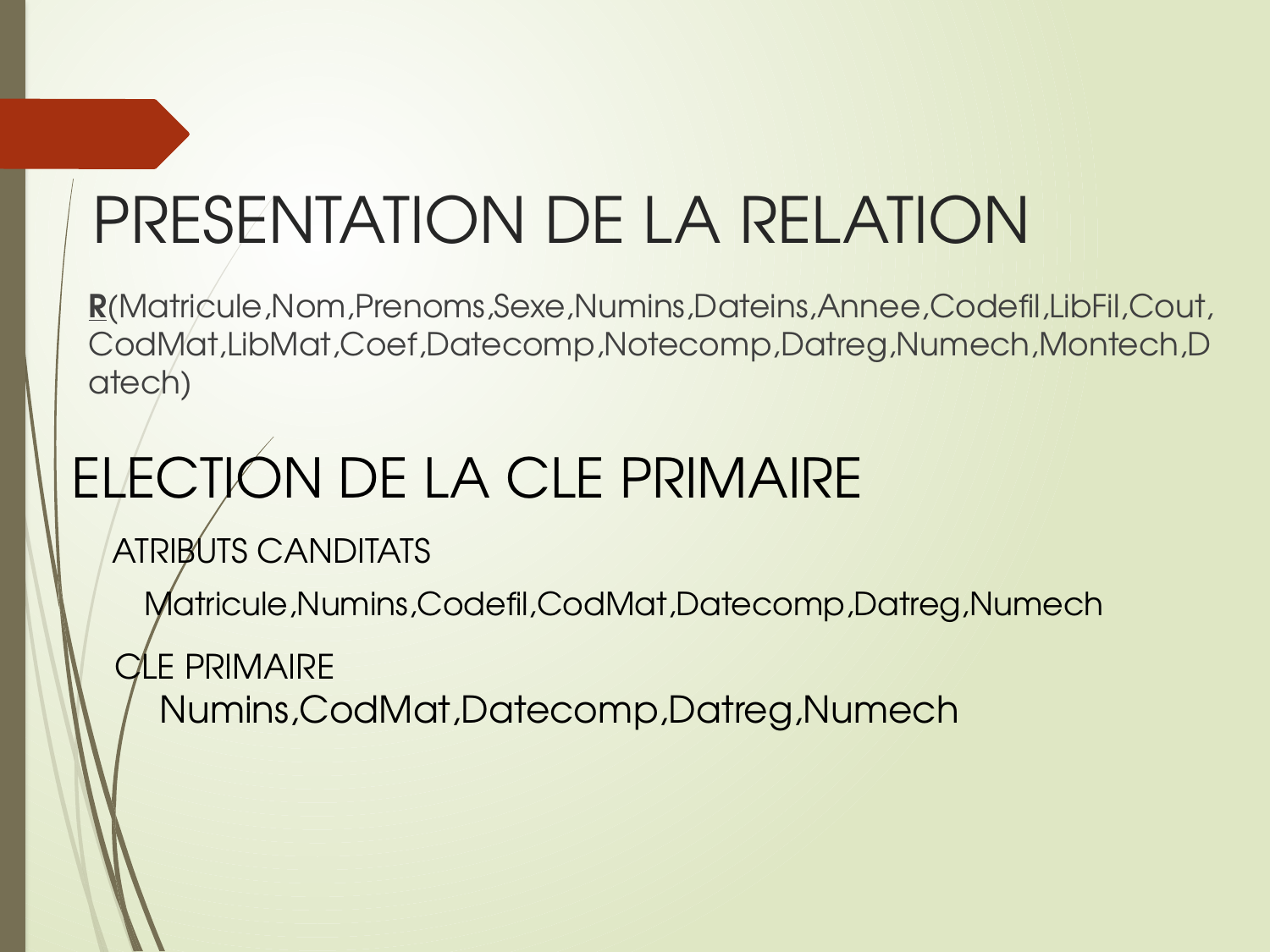

# PRESENTATION DE LA RELATION
R(Matricule,Nom,Prenoms,Sexe,Numins,Dateins,Annee,Codefil,LibFil,Cout,CodMat,LibMat,Coef,Datecomp,Notecomp,Datreg,Numech,Montech,Datech)

ELECTION DE LA CLE PRIMAIRE
ATRIBUTS CANDITATS
Matricule,Numins,Codefil,CodMat,Datecomp,Datreg,Numech

CLE PRIMAIRE
Numins,CodMat,Datecomp,Datreg,Numech